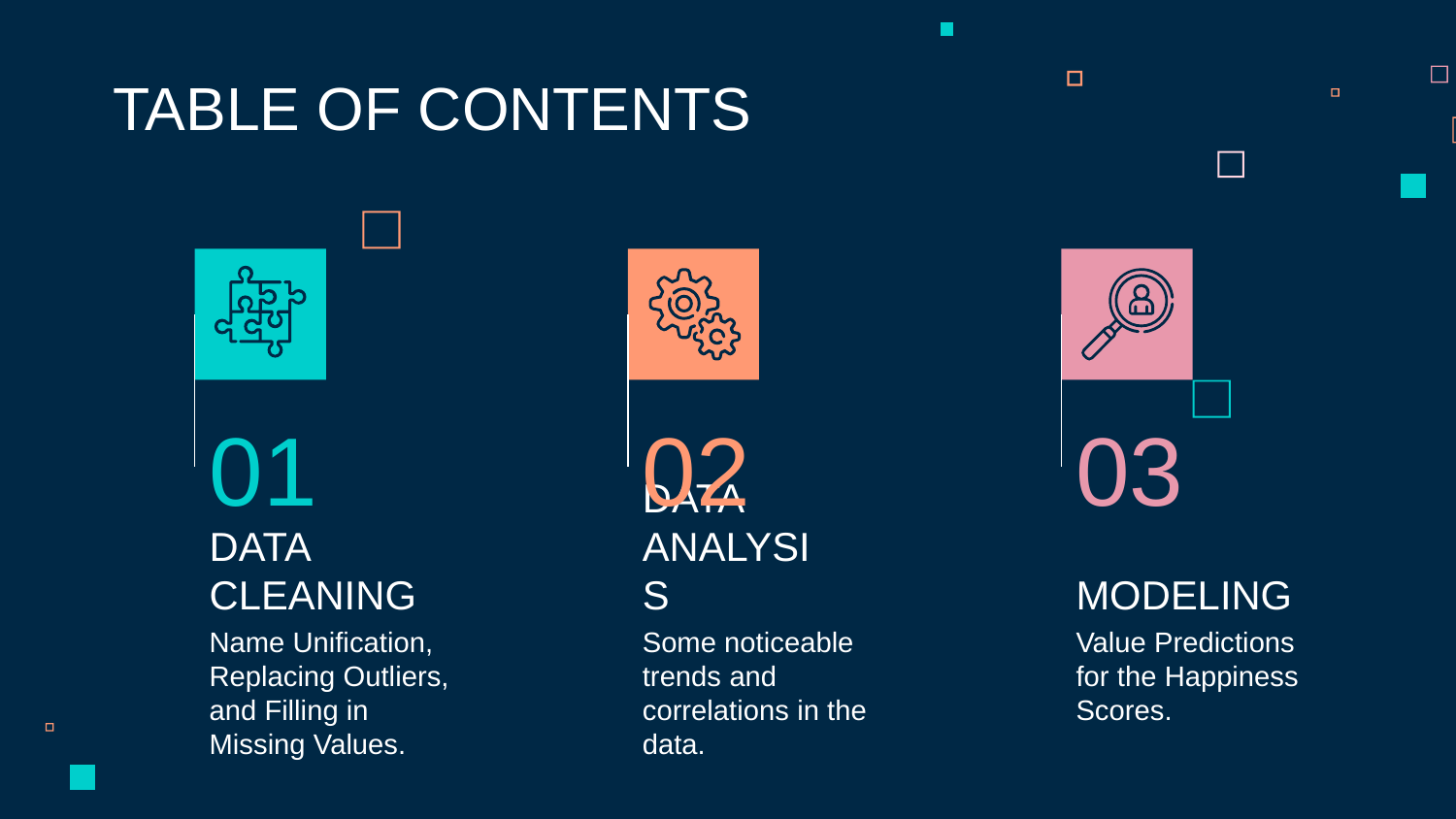

TABLE OF CONTENTS

01
02
03
# DATA CLEANING
DATA ANALYSIS
MODELING
Value Predictions for the Happiness Scores.
Name Unification, Replacing Outliers, and Filling in Missing Values.
Some noticeable trends and correlations in the data.